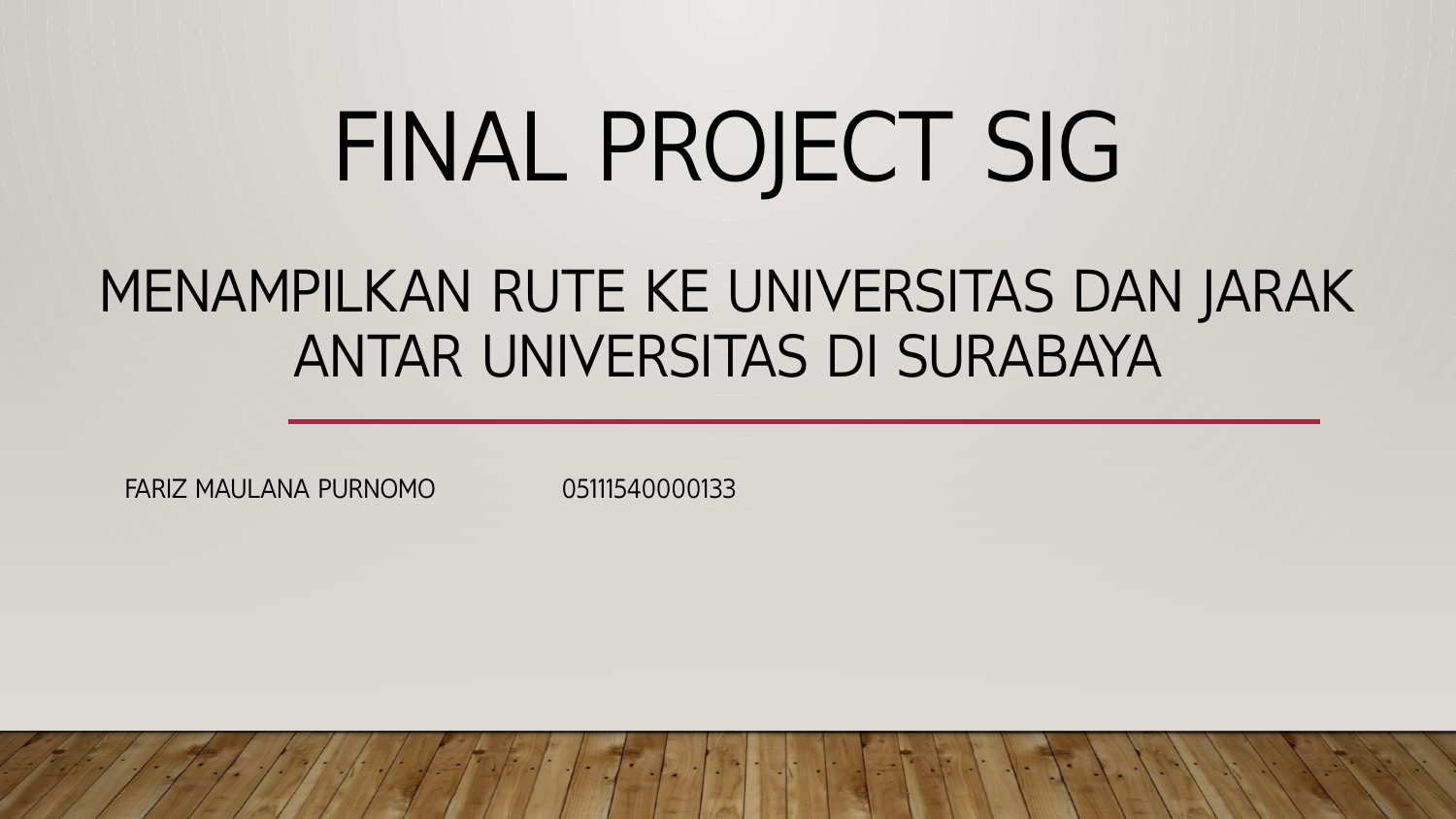

# FINAL PROJECT SIG
Menampilkan Rute ke Universitas dan Jarak antar Universitas di Surabaya
Fariz maulana purnomo	05111540000133